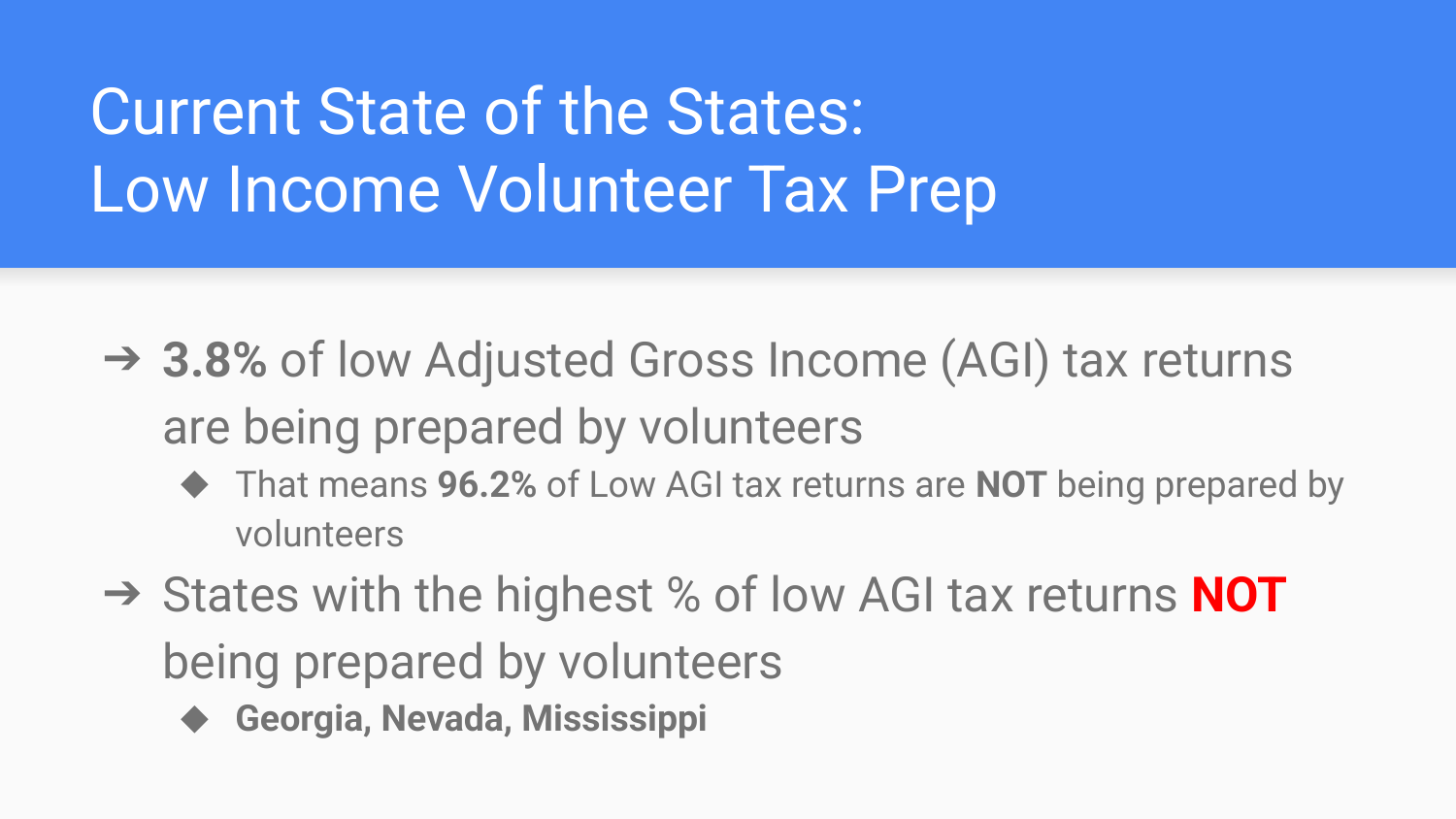

# Current State of the States: Low Income Volunteer Tax Prep
3.8% of low Adjusted Gross Income (AGI) tax returns are being prepared by volunteers
That means 96.2% of Low AGI tax returns are NOT being prepared by volunteers
States with the highest % of low AGI tax returns NOT being prepared by volunteers
Georgia, Nevada, Mississippi